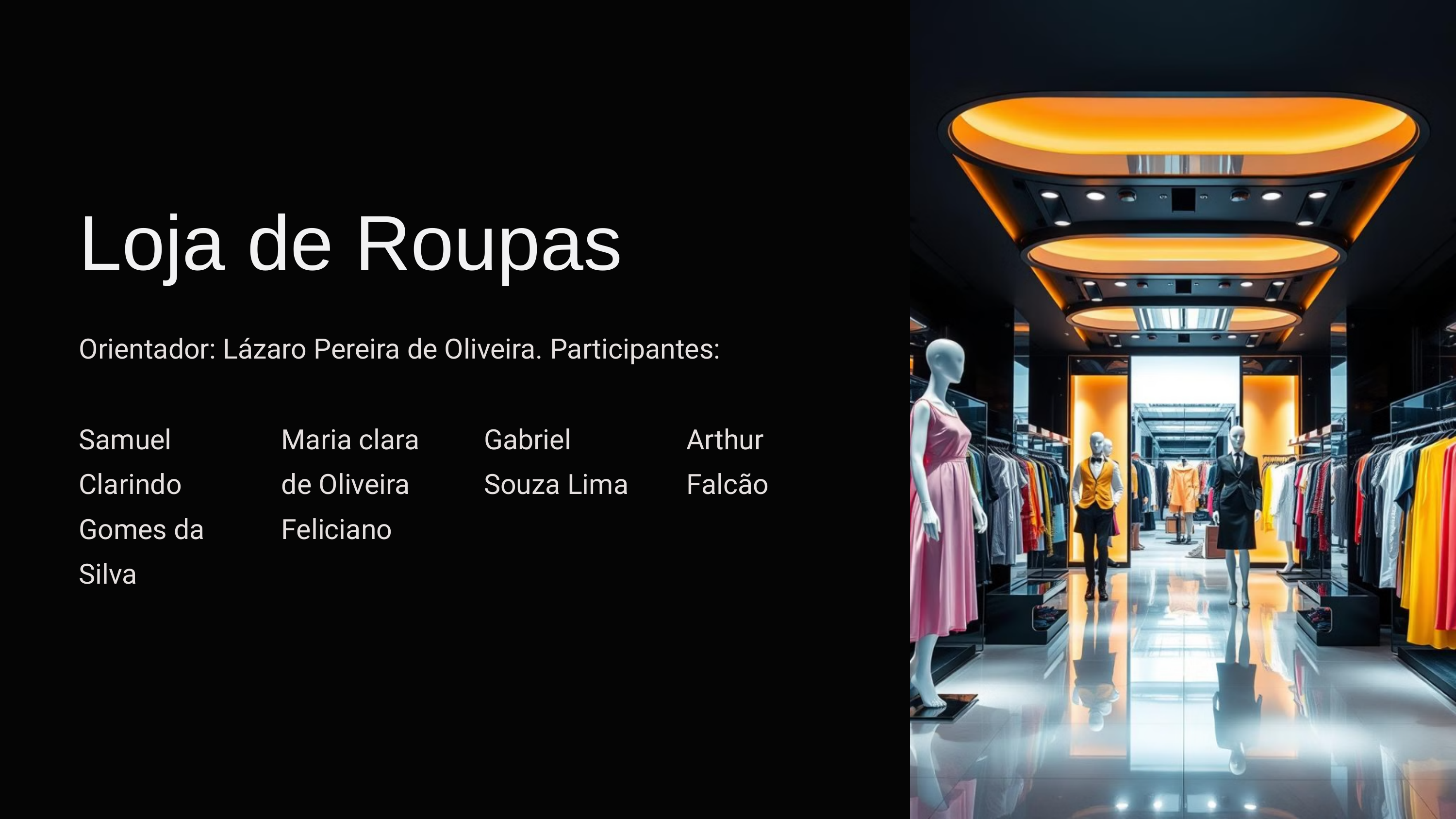

Loja de Roupas
Orientador: Lázaro Pereira de Oliveira. Participantes:
Samuel Clarindo Gomes da Silva
Maria clara de Oliveira Feliciano
Gabriel Souza Lima
Arthur Falcão